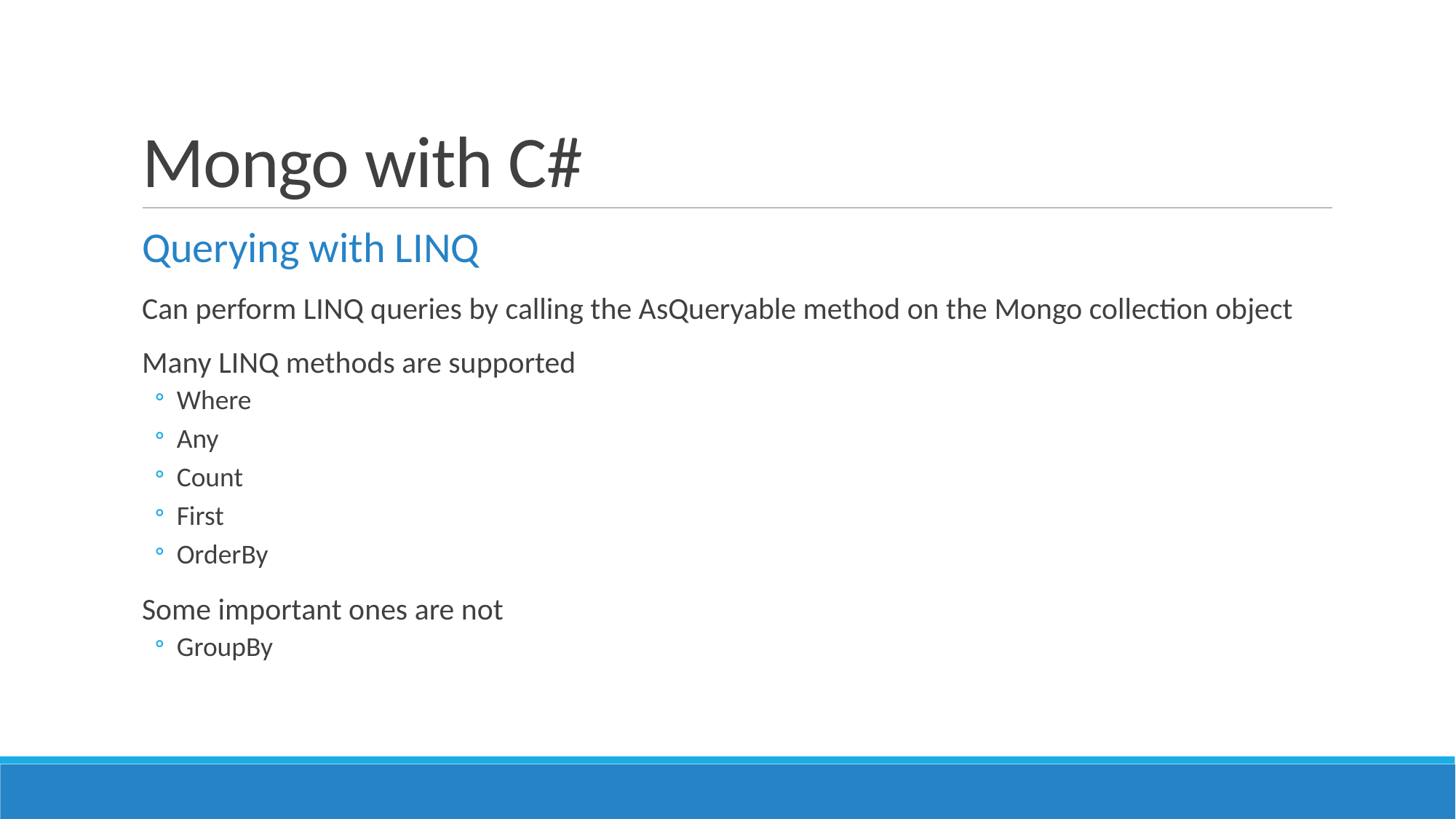

# Mongo with C#
Querying with LINQ
Can perform LINQ queries by calling the AsQueryable method on the Mongo collection object
Many LINQ methods are supported
Where
Any
Count
First
OrderBy
Some important ones are not
GroupBy